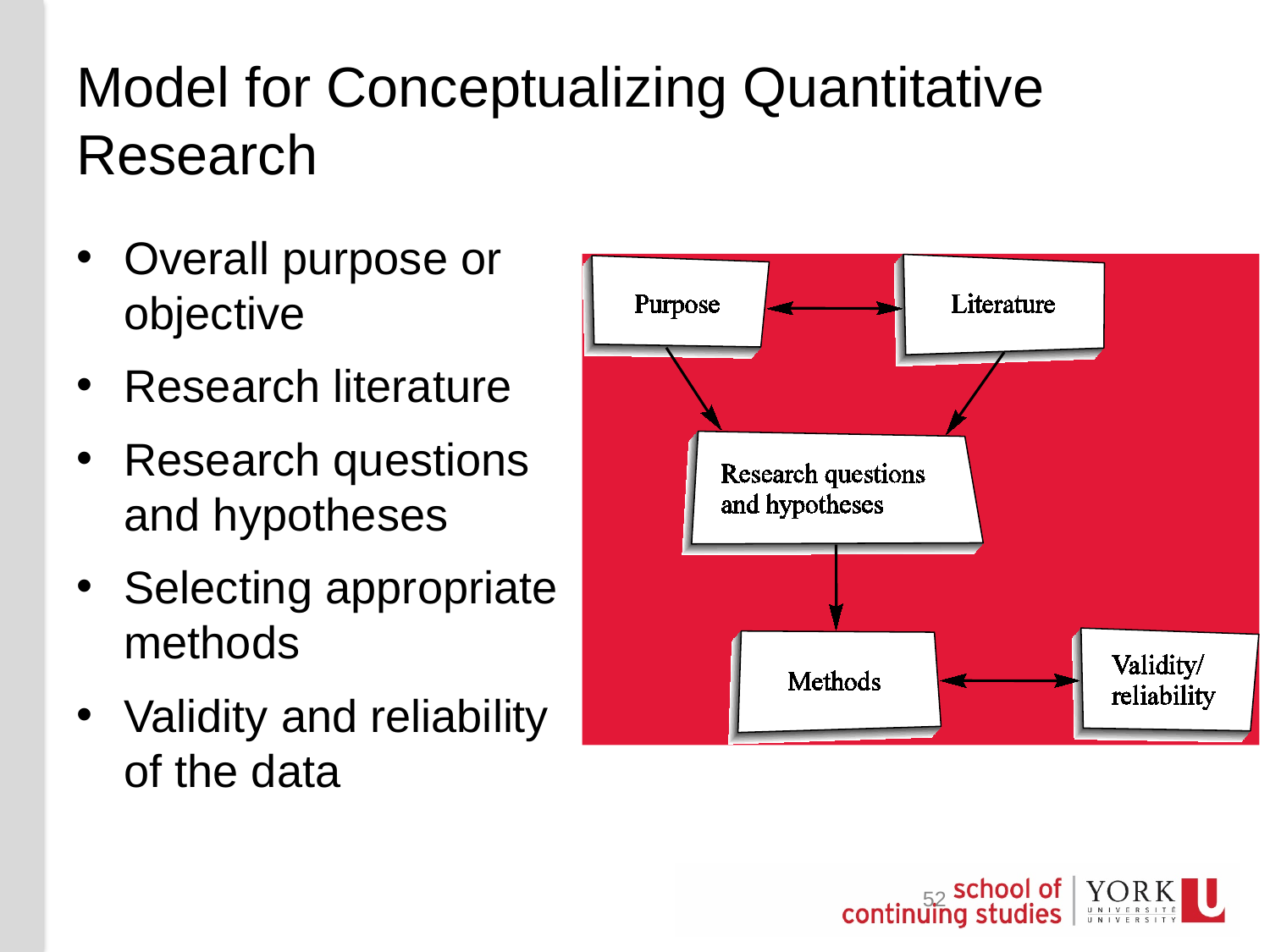

# Model for Conceptualizing Quantitative Research
Overall purpose or objective
Research literature
Research questions and hypotheses
Selecting appropriate methods
Validity and reliability of the data

52